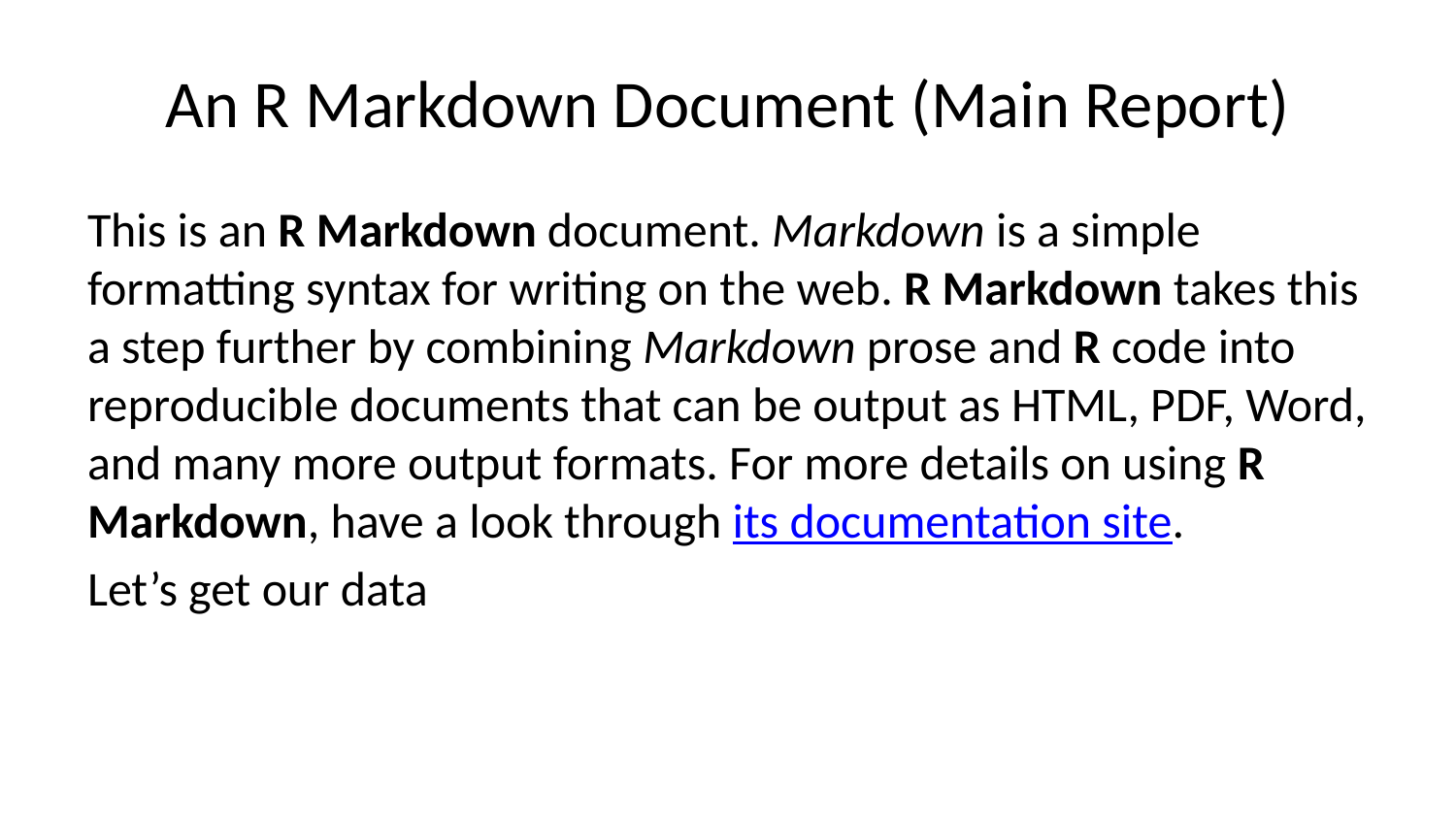

# An R Markdown Document (Main Report)
This is an R Markdown document. Markdown is a simple formatting syntax for writing on the web. R Markdown takes this a step further by combining Markdown prose and R code into reproducible documents that can be output as HTML, PDF, Word, and many more output formats. For more details on using R Markdown, have a look through its documentation site.
Let’s get our data